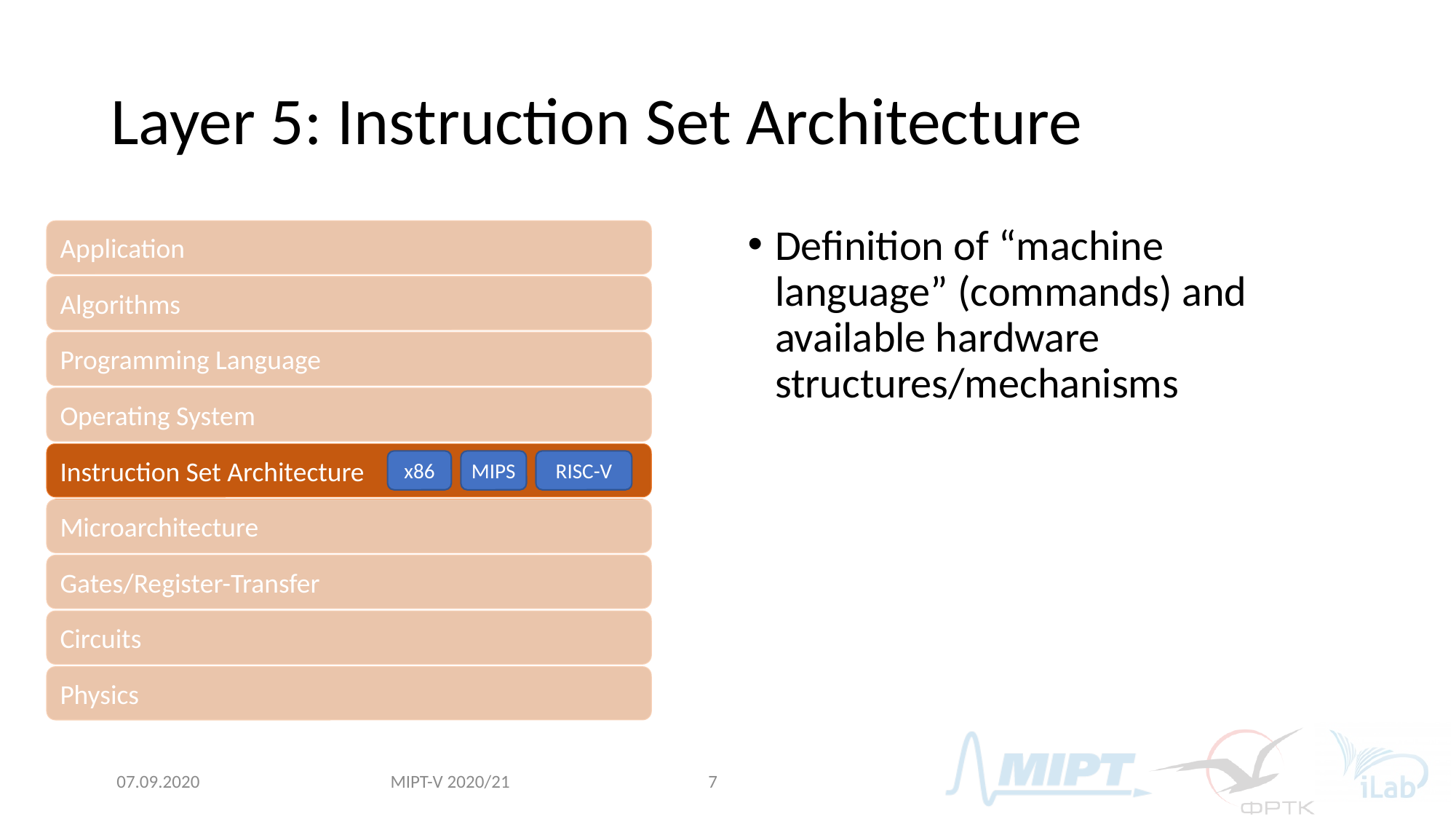

# Layer 5: Instruction Set Architecture

Definition of “machine language” (commands) and available hardware structures/mechanisms
Application
Algorithms
Programming Language
Operating System
Instruction Set Architecture
MIPS
RISC-V
x86

Microarchitecture
Gates/Register-Transfer
Circuits
Physics
MIPT-V 2020/21
07.09.2020
7